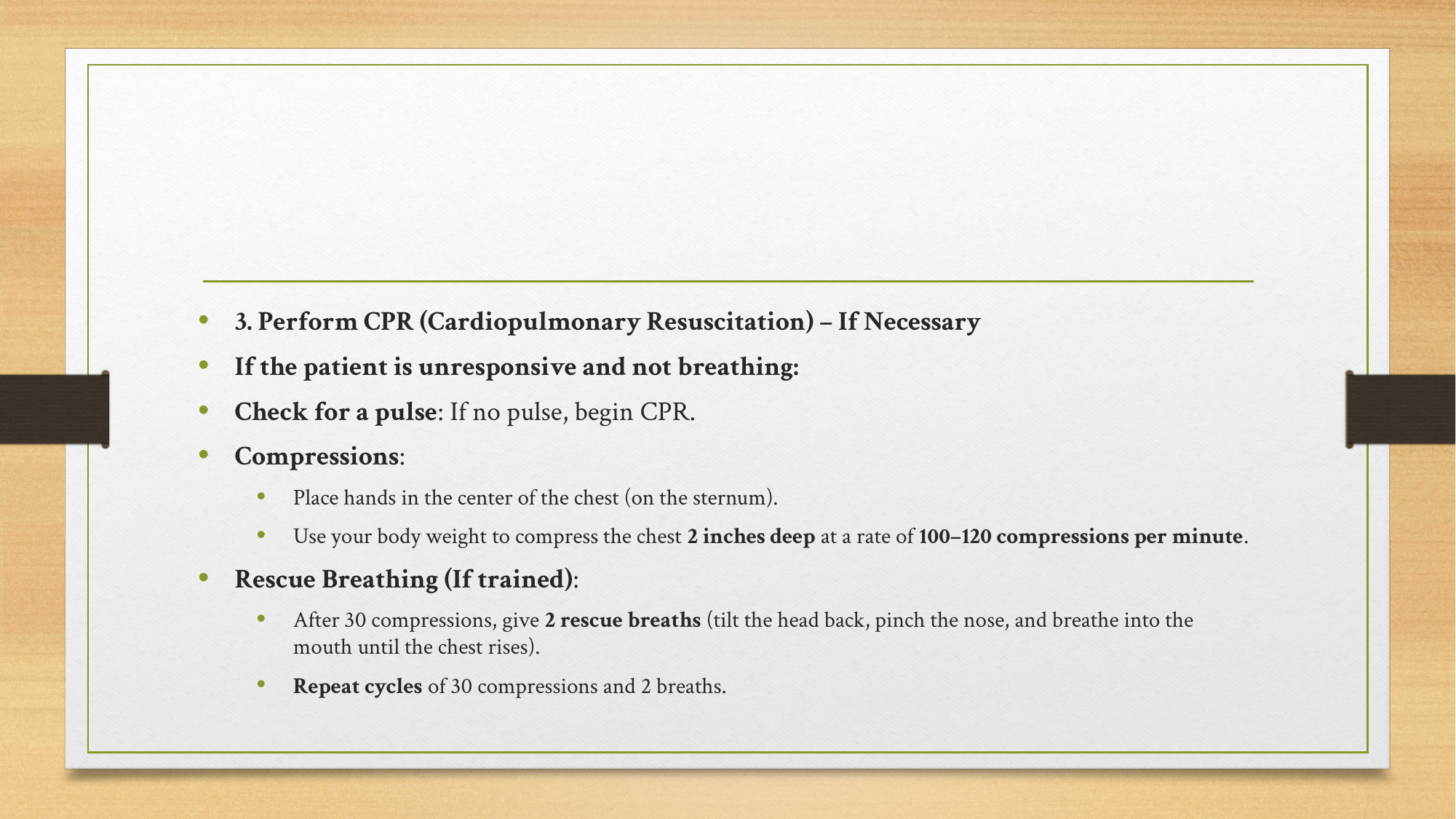

#
3. Perform CPR (Cardiopulmonary Resuscitation) – If Necessary
If the patient is unresponsive and not breathing:
Check for a pulse: If no pulse, begin CPR.
Compressions:
Place hands in the center of the chest (on the sternum).
Use your body weight to compress the chest 2 inches deep at a rate of 100–120 compressions per minute.
Rescue Breathing (If trained):
After 30 compressions, give 2 rescue breaths (tilt the head back, pinch the nose, and breathe into the mouth until the chest rises).
Repeat cycles of 30 compressions and 2 breaths.